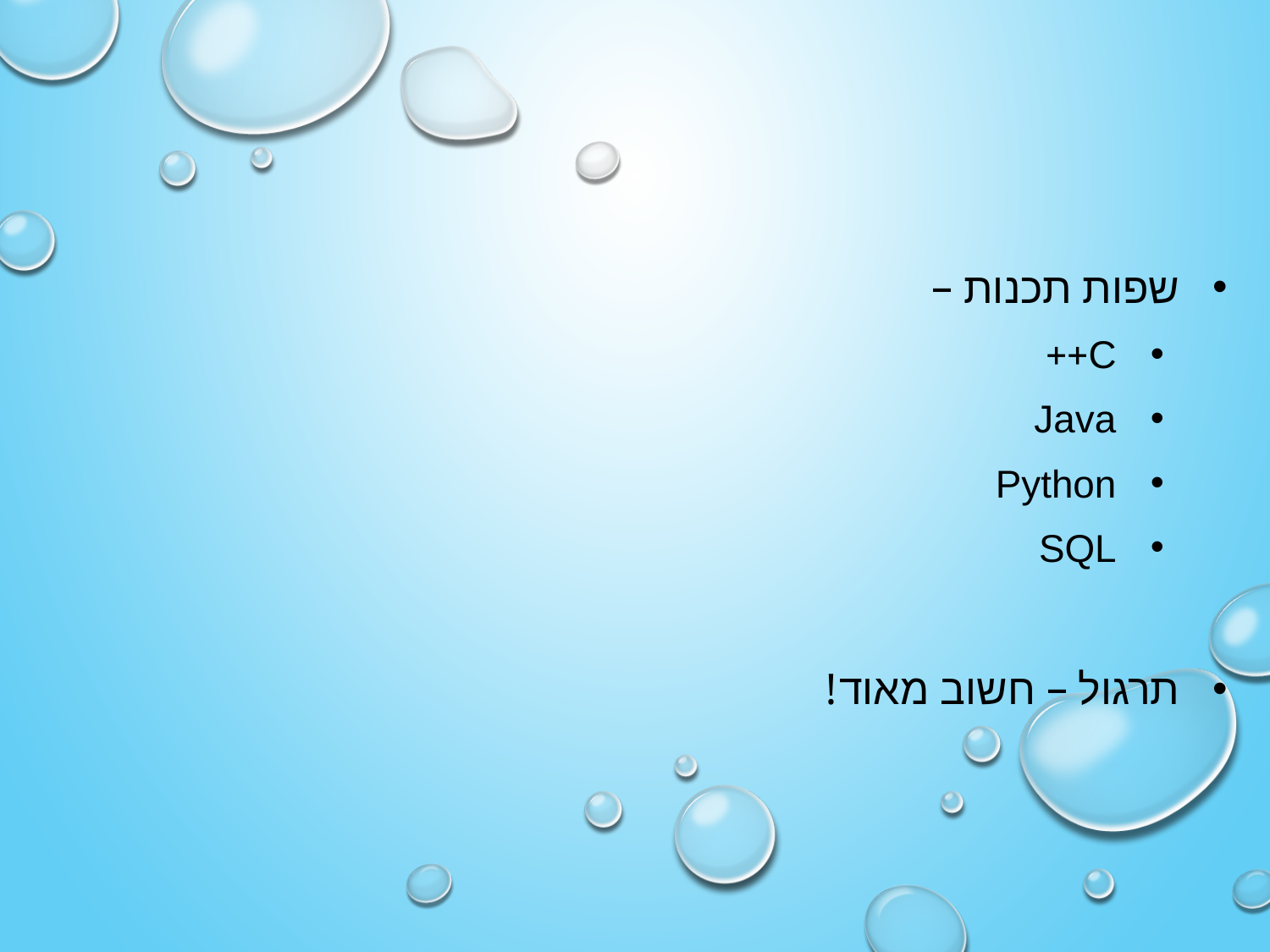

שפות תכנות –
C++
Java
Python
SQL

תרגול – חשוב מאוד!